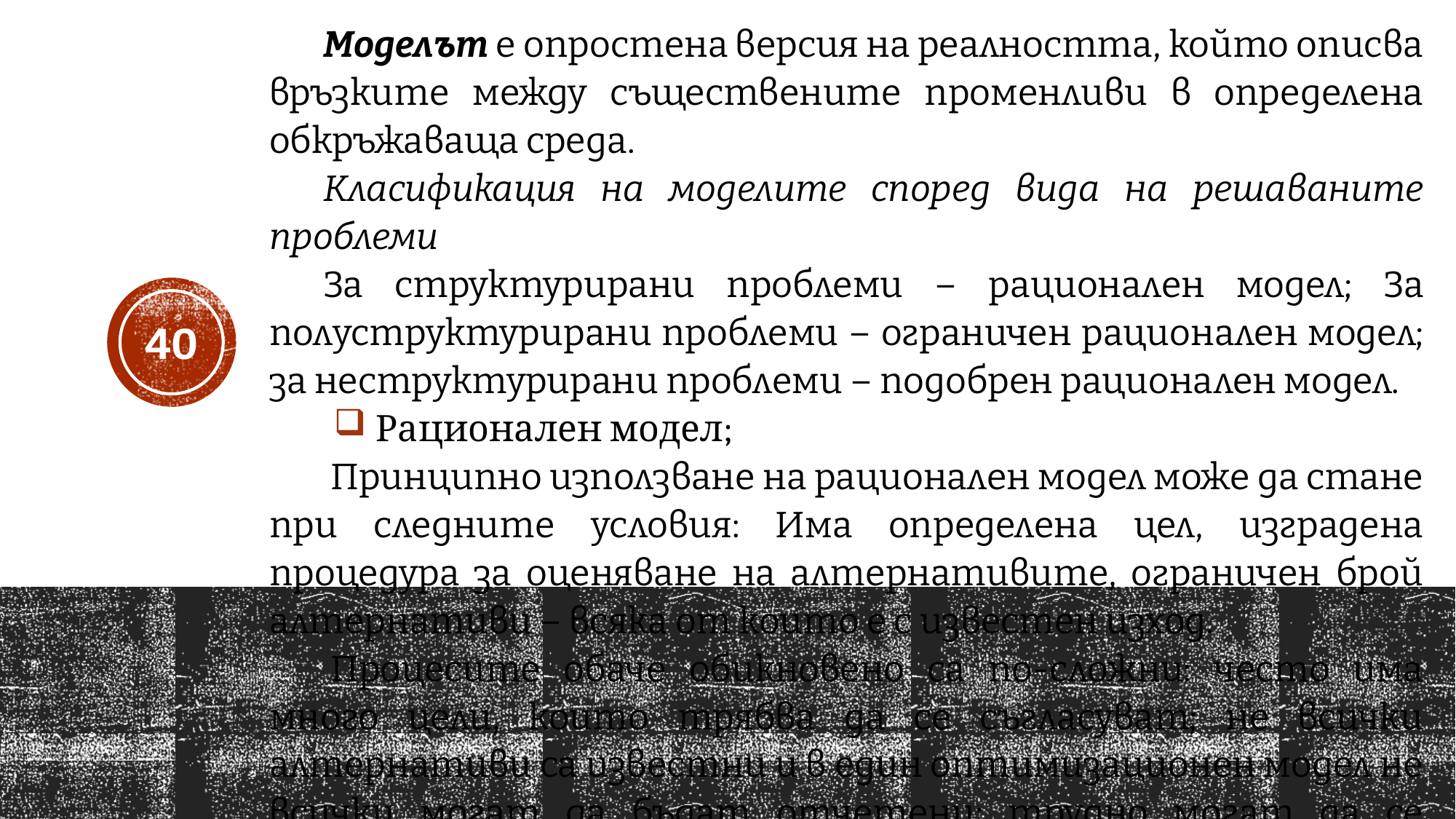

Моделът е опростена версия на реалността, който описва връзките между съществените променливи в определена обкръжаваща среда.
Класификация на моделите според вида на решаваните проблеми
За структурирани проблеми – рационален модел; За полуструктурирани проблеми – ограничен рационален модел; за неструктурирани проблеми – подобрен рационален модел.
Рационален модел;
 Принципно използване на рационален модел може да стане при следните условия: Има определена цел, изградена процедура за оценяване на алтернативите, ограничен брой алтернативи – всяка от които е с известен изход.
 Процесите обаче обикновено са по-сложни: често има много цели, които трябва да се съгласуват; не всички алтернативи са известни и в един оптимизационен модел не всички могат да бъдат отчетени; трудно могат да се определят критерии.
40